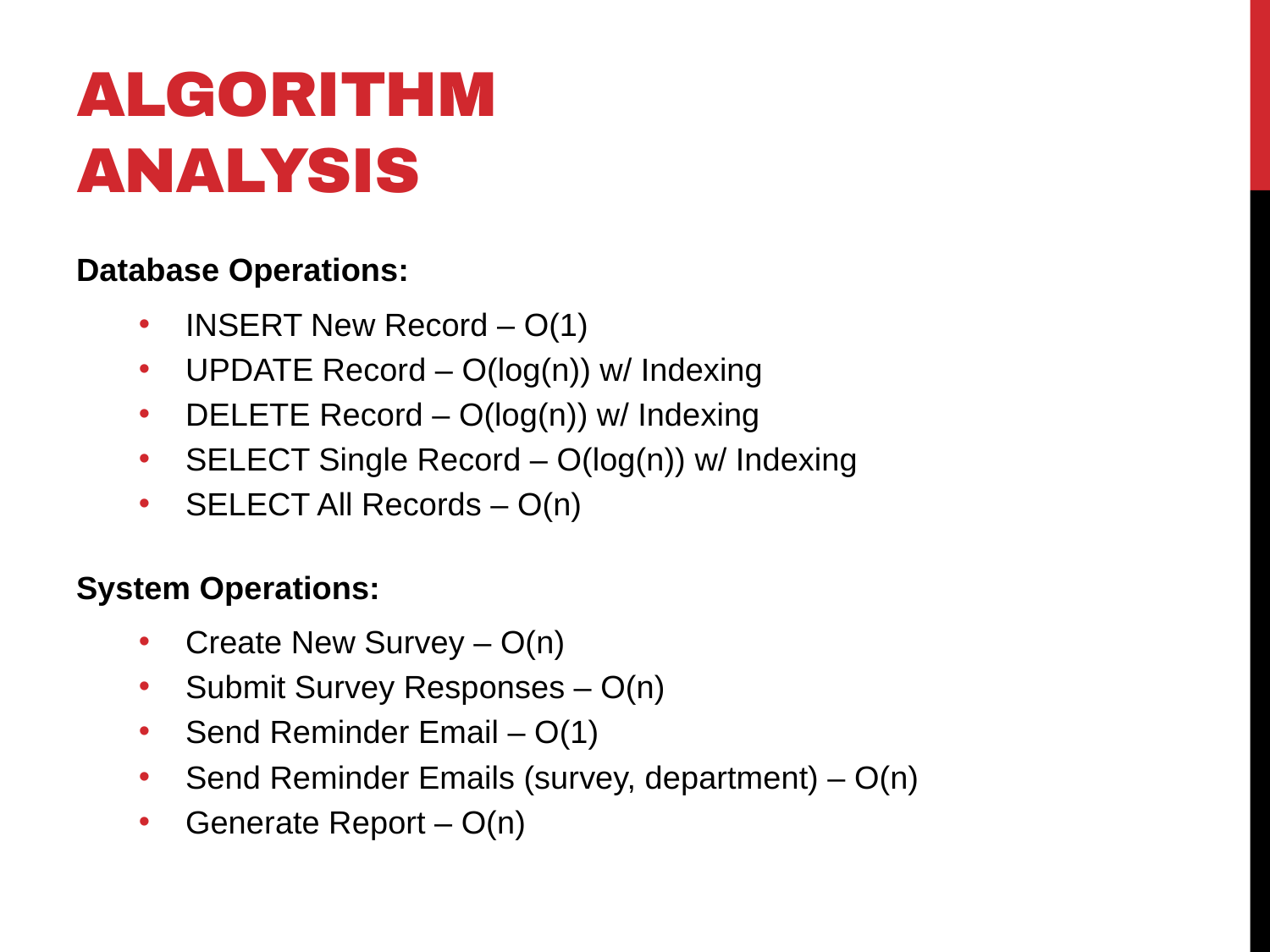

# Algorithm Analysis
Database Operations:
INSERT New Record – O(1)
UPDATE Record – O(log(n)) w/ Indexing
DELETE Record – O(log(n)) w/ Indexing
SELECT Single Record – O(log(n)) w/ Indexing
SELECT All Records – O(n)
System Operations:
Create New Survey – O(n)
Submit Survey Responses – O(n)
Send Reminder Email – O(1)
Send Reminder Emails (survey, department) – O(n)
Generate Report – O(n)